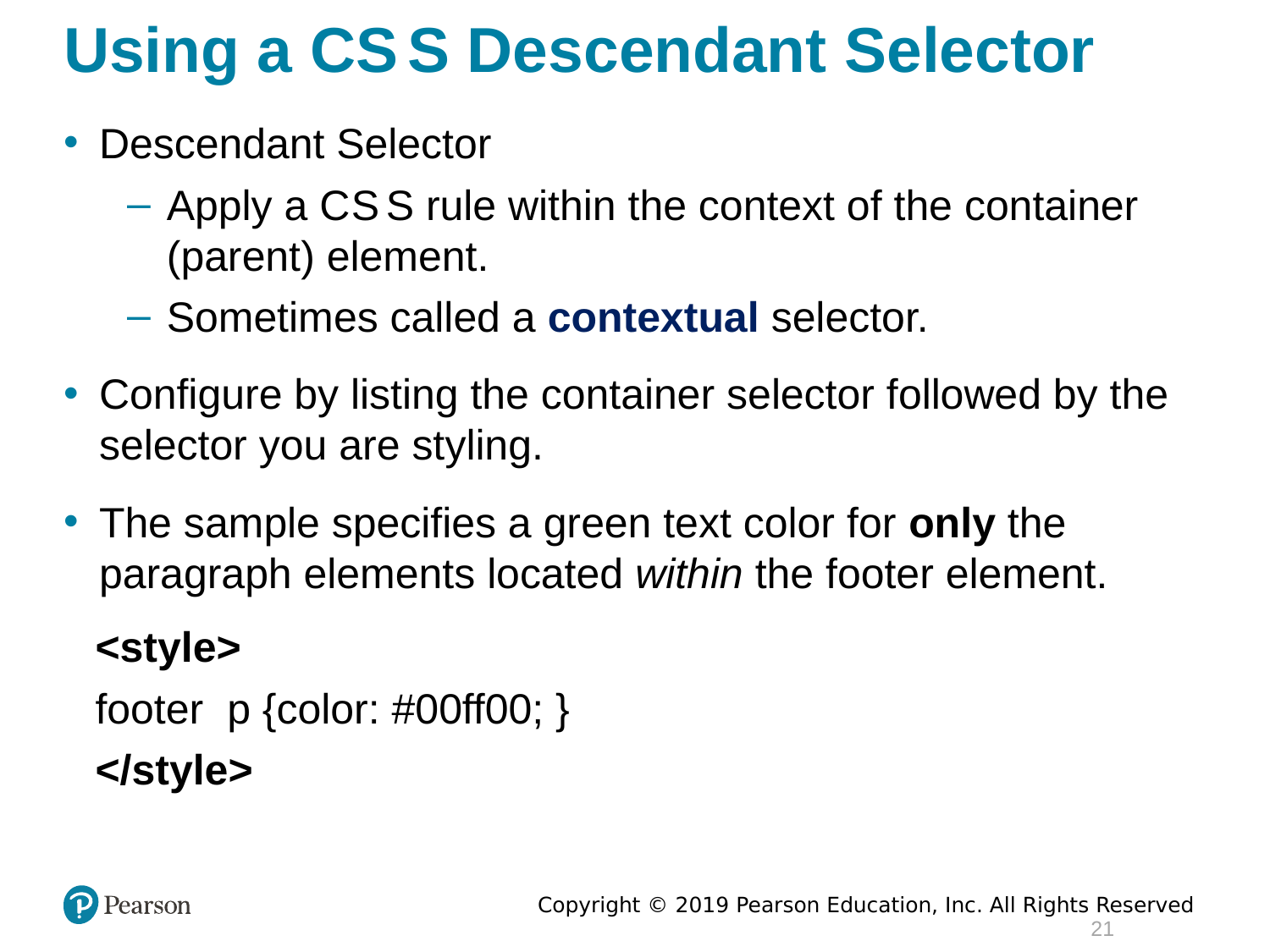

# Using a C S S Descendant Selector
Descendant Selector
Apply a C S S rule within the context of the container (parent) element.
Sometimes called a contextual selector.
Configure by listing the container selector followed by the selector you are styling.
The sample specifies a green text color for only the paragraph elements located within the footer element.
<style>
footer  p {color: #00ff00; }
</style>